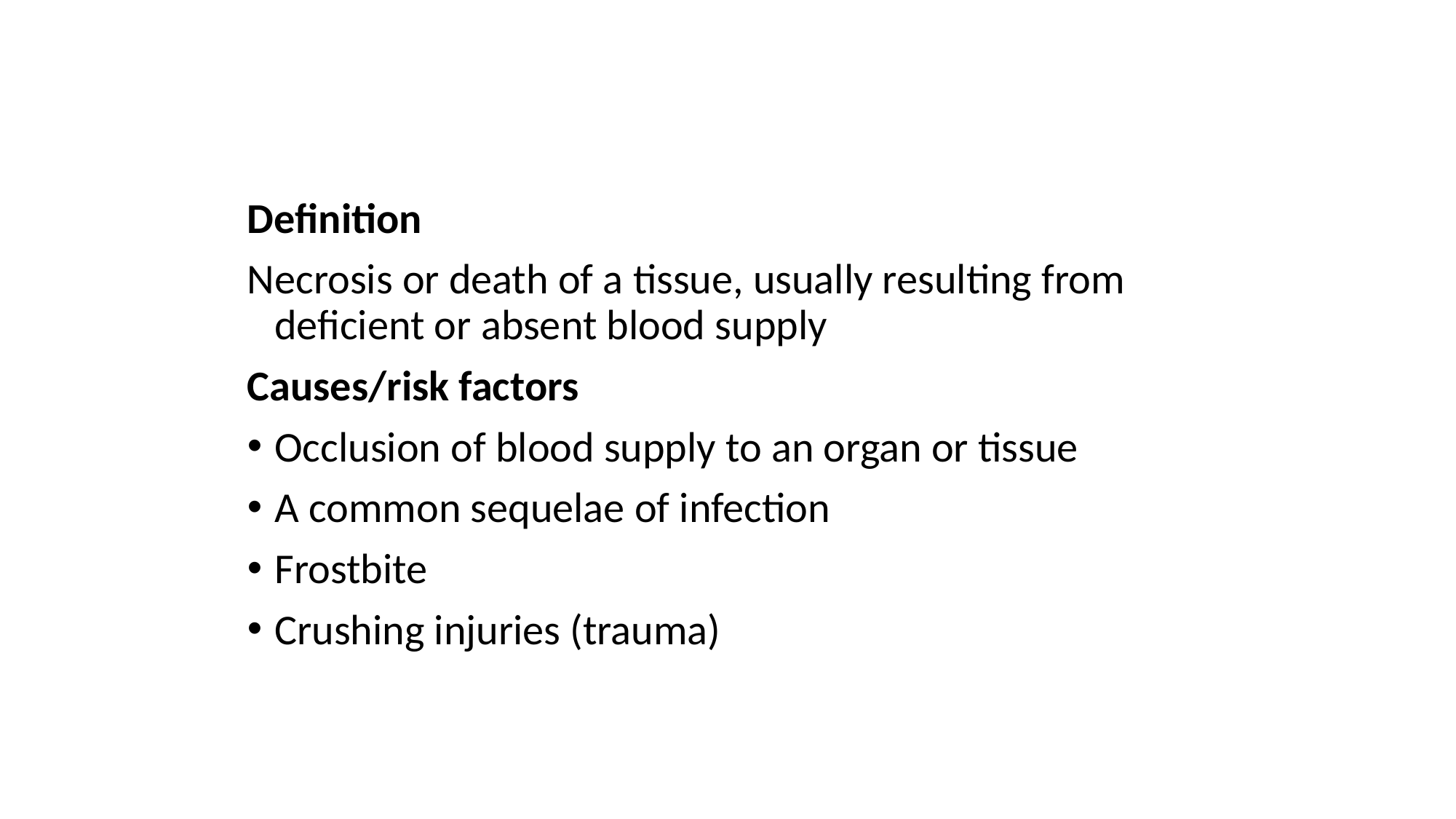

#
Definition
Necrosis or death of a tissue, usually resulting from deficient or absent blood supply
Causes/risk factors
Occlusion of blood supply to an organ or tissue
A common sequelae of infection
Frostbite
Crushing injuries (trauma)